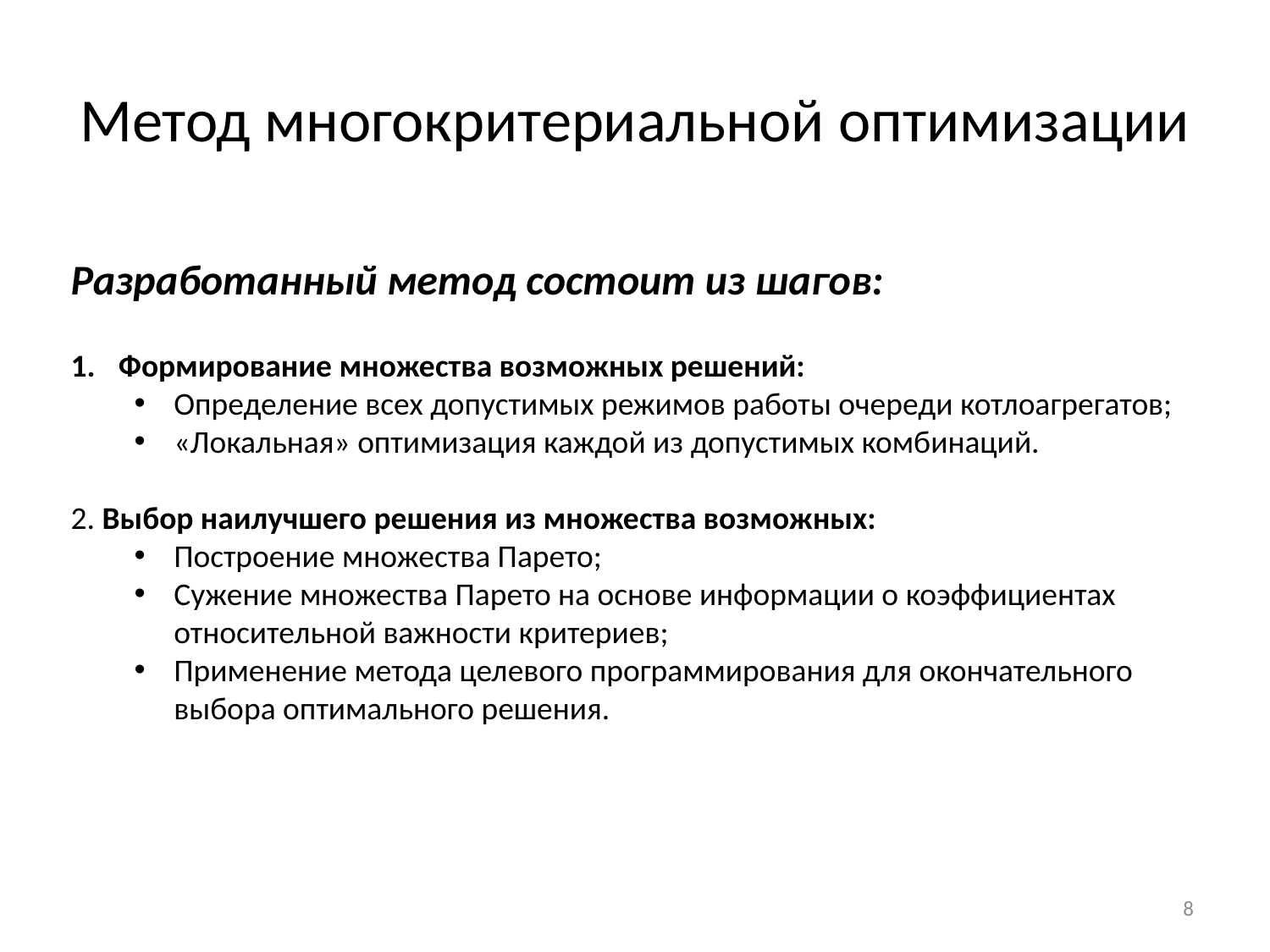

# Метод многокритериальной оптимизации
Разработанный метод состоит из шагов:

Формирование множества возможных решений:
Определение всех допустимых режимов работы очереди котлоагрегатов;
«Локальная» оптимизация каждой из допустимых комбинаций.

2. Выбор наилучшего решения из множества возможных:
Построение множества Парето;
Сужение множества Парето на основе информации о коэффициентах относительной важности критериев;
Применение метода целевого программирования для окончательного выбора оптимального решения.

8